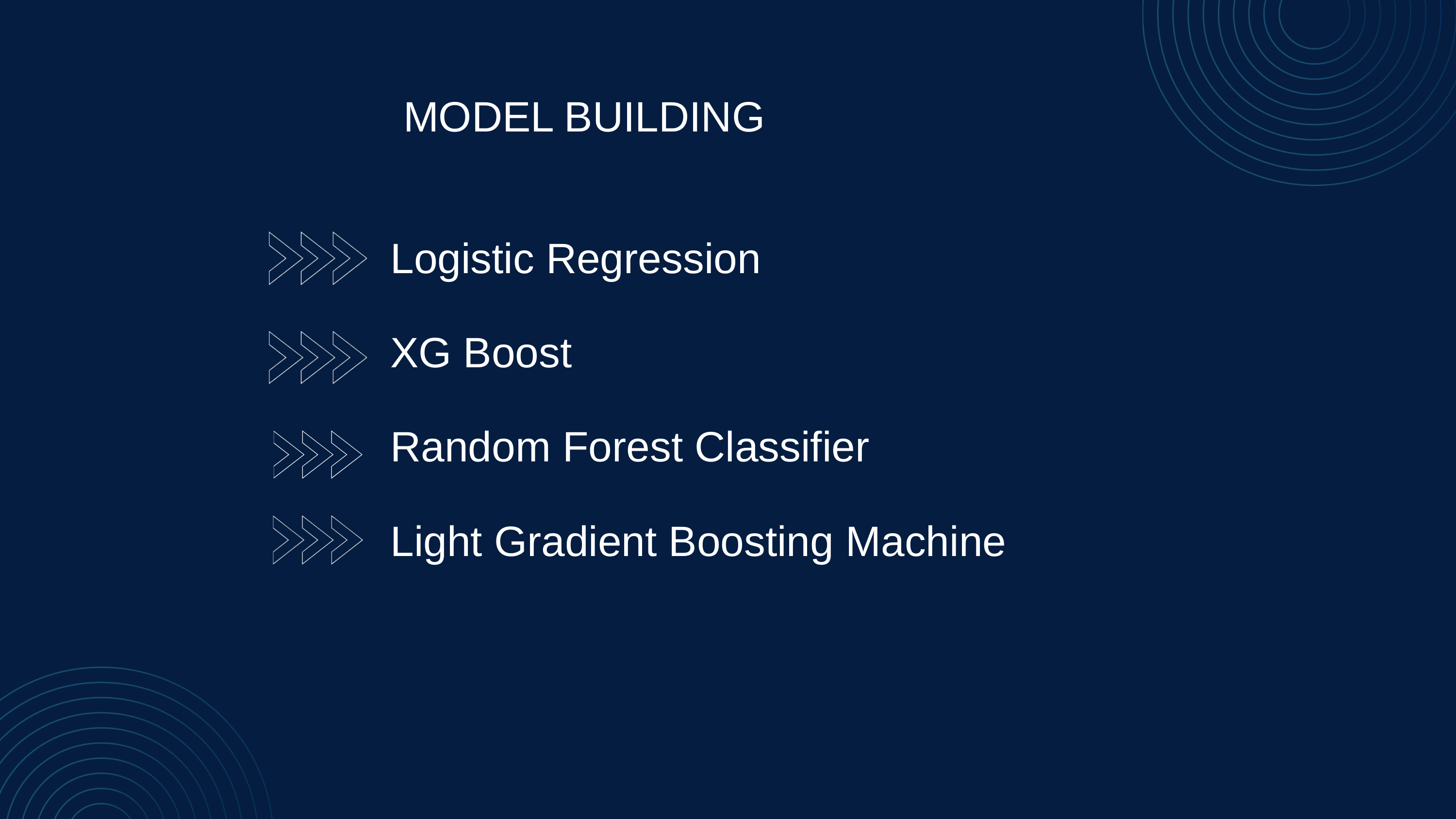

MODEL BUILDING

Logistic Regression

XG Boost

Random Forest Classifier

Light Gradient Boosting Machine